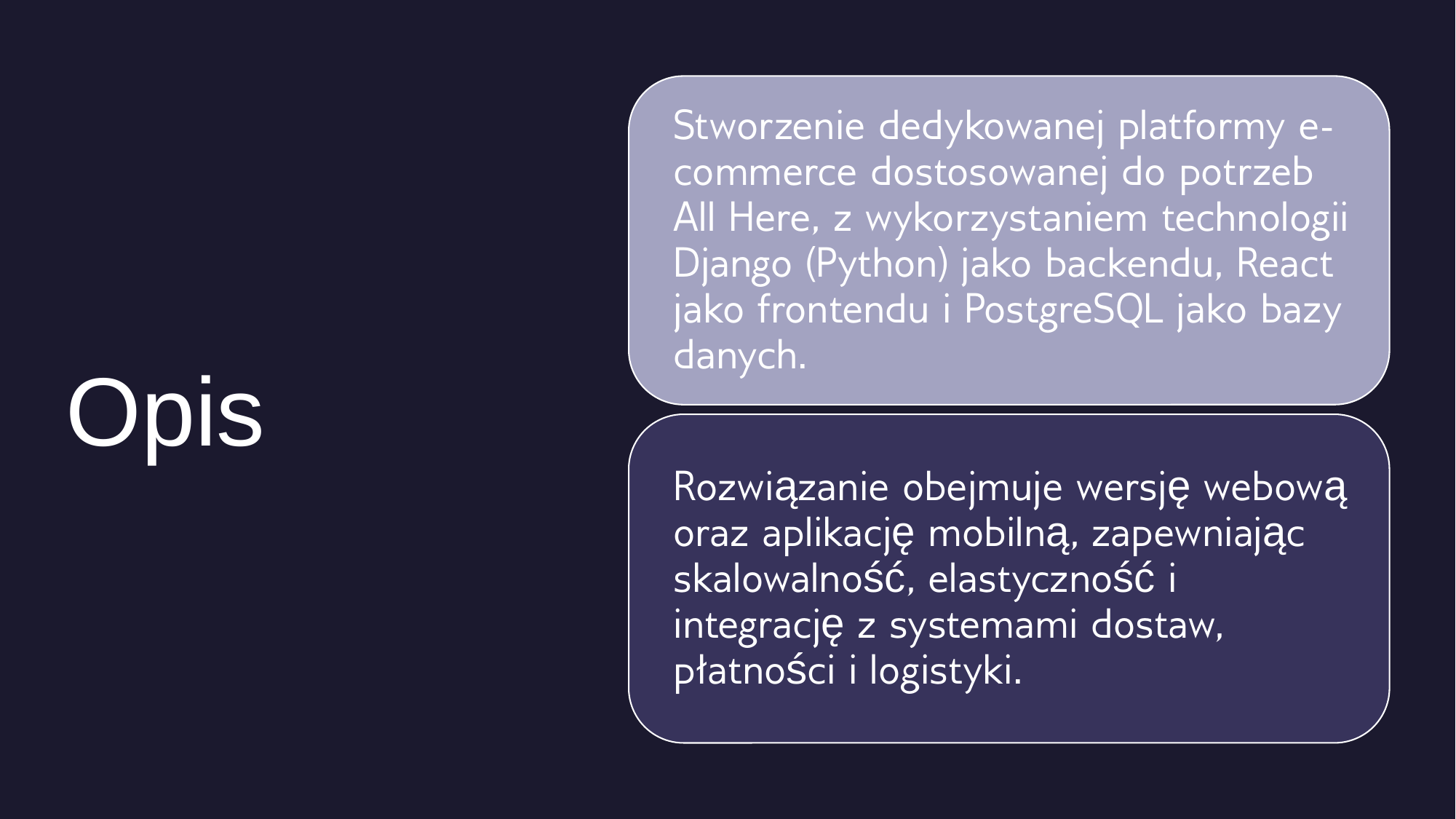

Stworzenie dedykowanej platformy e-commerce dostosowanej do potrzeb All Here, z wykorzystaniem technologii Django (Python) jako backendu, React jako frontendu i PostgreSQL jako bazy danych.
Rozwiązanie obejmuje wersję webową oraz aplikację mobilną, zapewniając skalowalność, elastyczność i integrację z systemami dostaw, płatności i logistyki.
# Opis